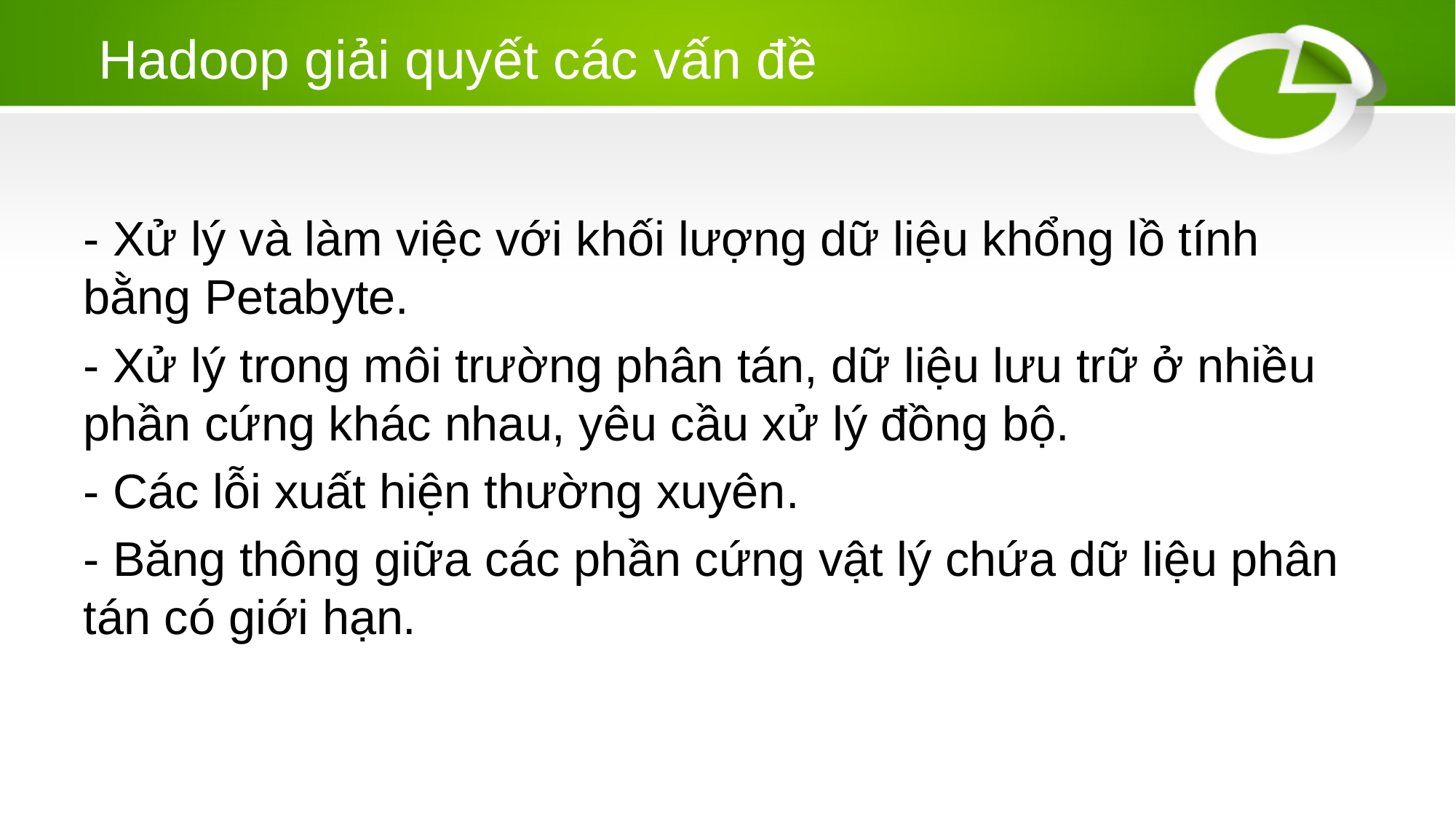

# Hadoop giải quyết các vấn đề
- Xử lý và làm việc với khối lượng dữ liệu khổng lồ tính bằng Petabyte.
- Xử lý trong môi trường phân tán, dữ liệu lưu trữ ở nhiều phần cứng khác nhau, yêu cầu xử lý đồng bộ.
- Các lỗi xuất hiện thường xuyên.
- Băng thông giữa các phần cứng vật lý chứa dữ liệu phân tán có giới hạn.